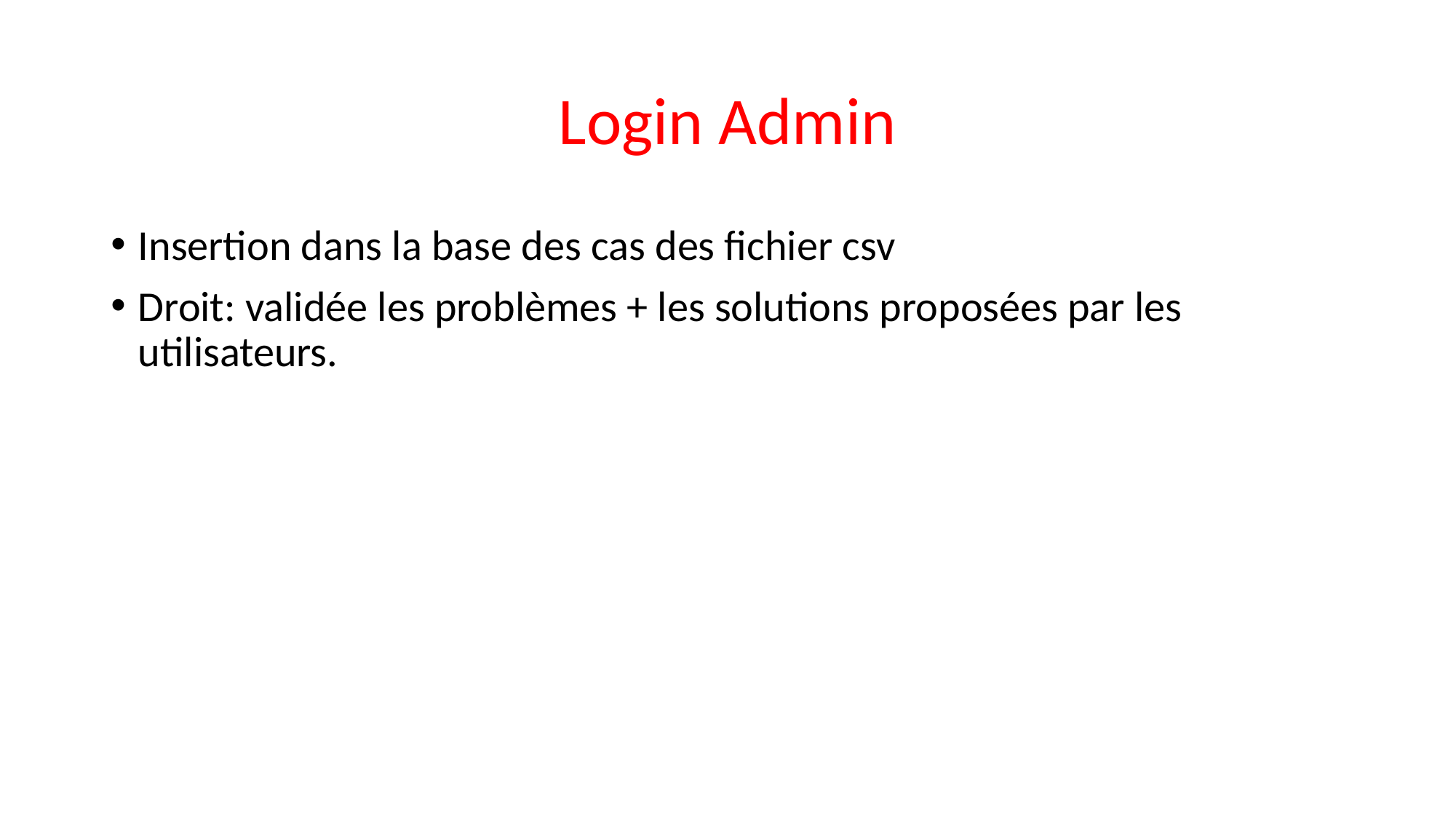

# Login Admin
Insertion dans la base des cas des fichier csv
Droit: validée les problèmes + les solutions proposées par les utilisateurs.